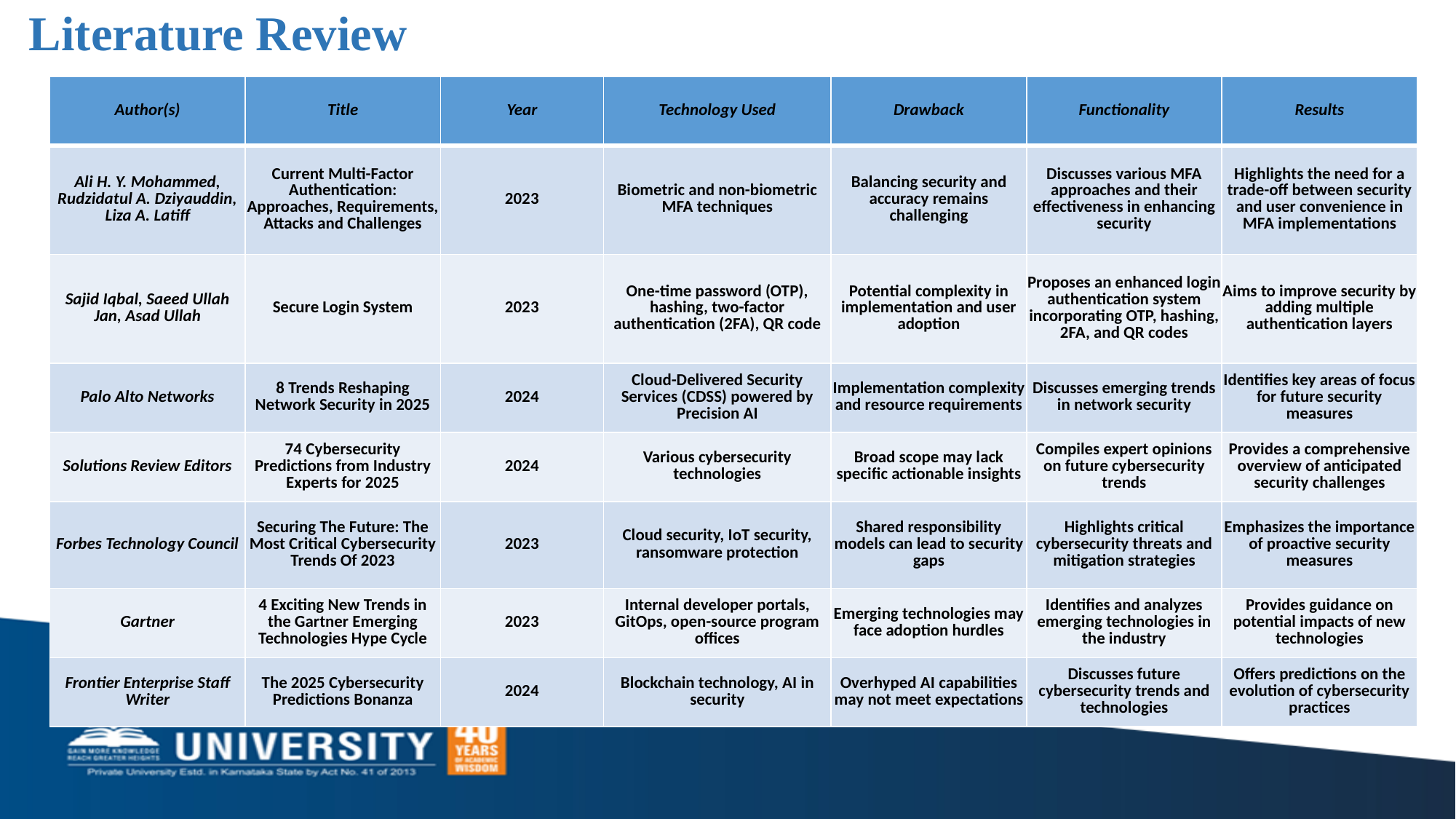

# Literature Review
| Author(s) | Title | Year | Technology Used | Drawback | Functionality | Results |
| --- | --- | --- | --- | --- | --- | --- |
| Ali H. Y. Mohammed, Rudzidatul A. Dziyauddin, Liza A. Latiff | Current Multi-Factor Authentication: Approaches, Requirements, Attacks and Challenges | 2023 | Biometric and non-biometric MFA techniques | Balancing security and accuracy remains challenging | Discusses various MFA approaches and their effectiveness in enhancing security | Highlights the need for a trade-off between security and user convenience in MFA implementations |
| Sajid Iqbal, Saeed Ullah Jan, Asad Ullah | Secure Login System | 2023 | One-time password (OTP), hashing, two-factor authentication (2FA), QR code | Potential complexity in implementation and user adoption | Proposes an enhanced login authentication system incorporating OTP, hashing, 2FA, and QR codes | Aims to improve security by adding multiple authentication layers |
| Palo Alto Networks | 8 Trends Reshaping Network Security in 2025 | 2024 | Cloud-Delivered Security Services (CDSS) powered by Precision AI | Implementation complexity and resource requirements | Discusses emerging trends in network security | Identifies key areas of focus for future security measures |
| Solutions Review Editors | 74 Cybersecurity Predictions from Industry Experts for 2025 | 2024 | Various cybersecurity technologies | Broad scope may lack specific actionable insights | Compiles expert opinions on future cybersecurity trends | Provides a comprehensive overview of anticipated security challenges |
| Forbes Technology Council | Securing The Future: The Most Critical Cybersecurity Trends Of 2023 | 2023 | Cloud security, IoT security, ransomware protection | Shared responsibility models can lead to security gaps | Highlights critical cybersecurity threats and mitigation strategies | Emphasizes the importance of proactive security measures |
| Gartner | 4 Exciting New Trends in the Gartner Emerging Technologies Hype Cycle | 2023 | Internal developer portals, GitOps, open-source program offices | Emerging technologies may face adoption hurdles | Identifies and analyzes emerging technologies in the industry | Provides guidance on potential impacts of new technologies |
| Frontier Enterprise Staff Writer | The 2025 Cybersecurity Predictions Bonanza | 2024 | Blockchain technology, AI in security | Overhyped AI capabilities may not meet expectations | Discusses future cybersecurity trends and technologies | Offers predictions on the evolution of cybersecurity practices |
10